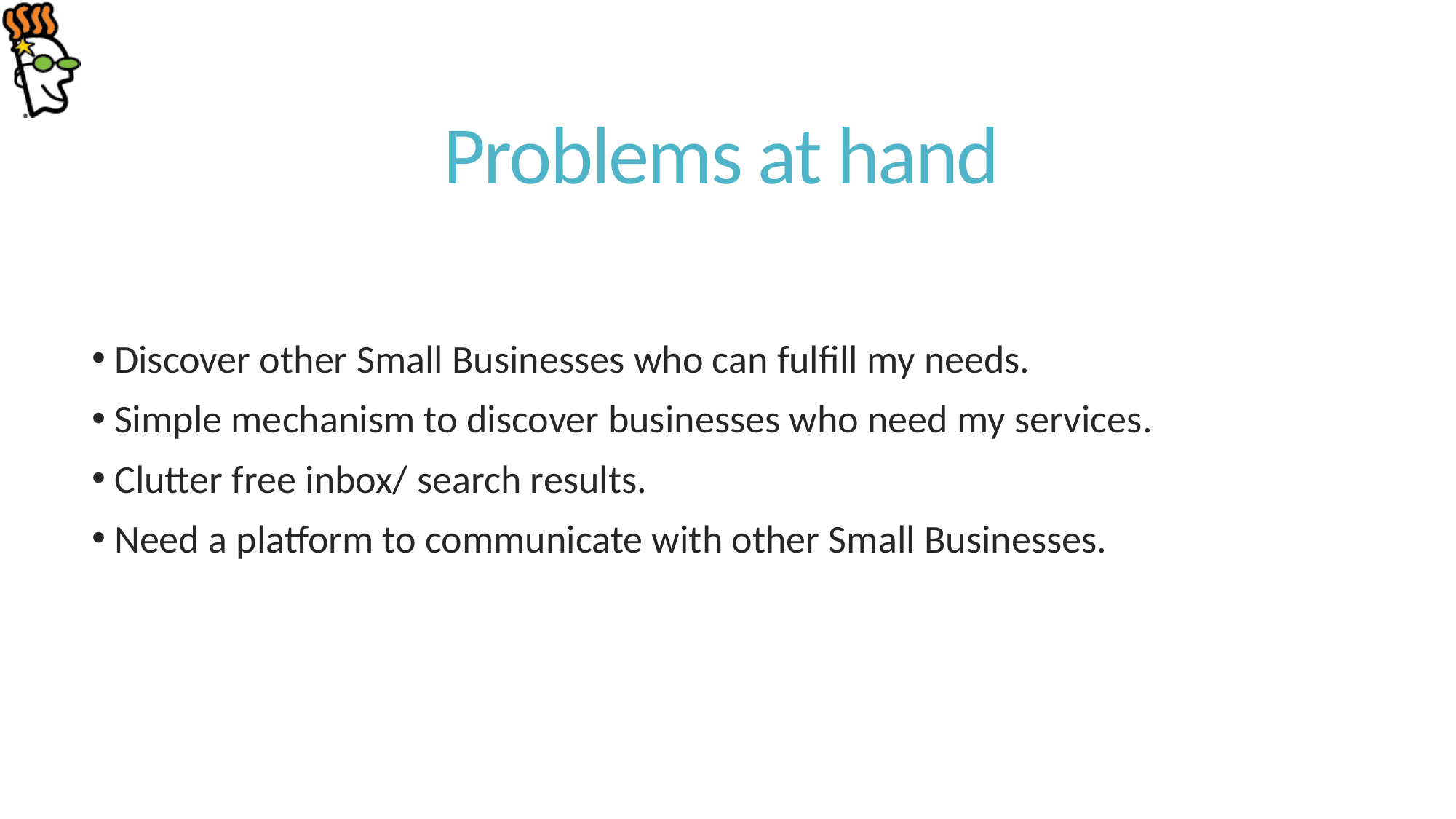

# Problems at hand
 Discover other Small Businesses who can fulfill my needs.
 Simple mechanism to discover businesses who need my services.
 Clutter free inbox/ search results.
 Need a platform to communicate with other Small Businesses.